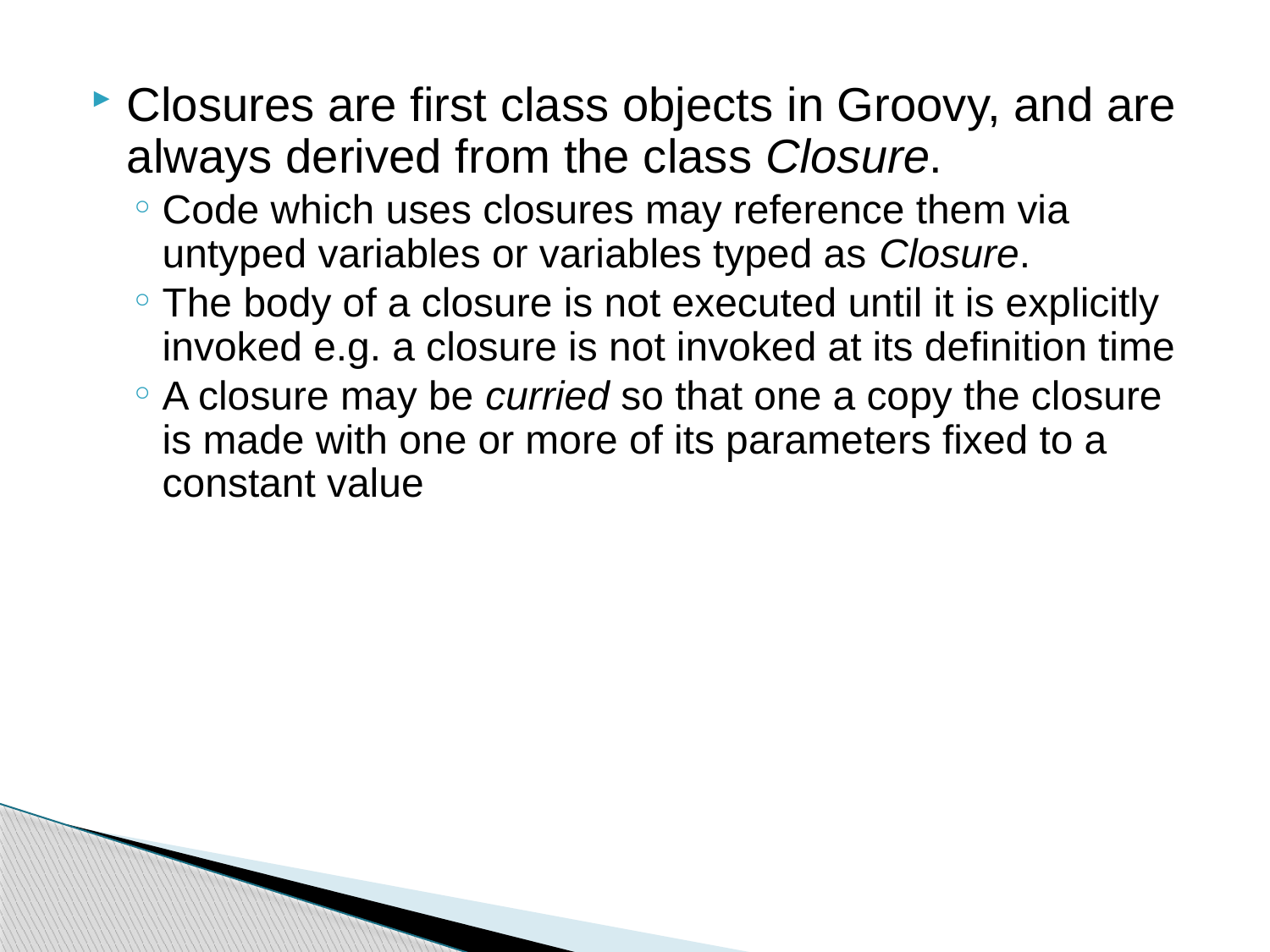

Closures are first class objects in Groovy, and are always derived from the class Closure.
Code which uses closures may reference them via untyped variables or variables typed as Closure.
The body of a closure is not executed until it is explicitly invoked e.g. a closure is not invoked at its definition time
A closure may be curried so that one a copy the closure is made with one or more of its parameters fixed to a constant value